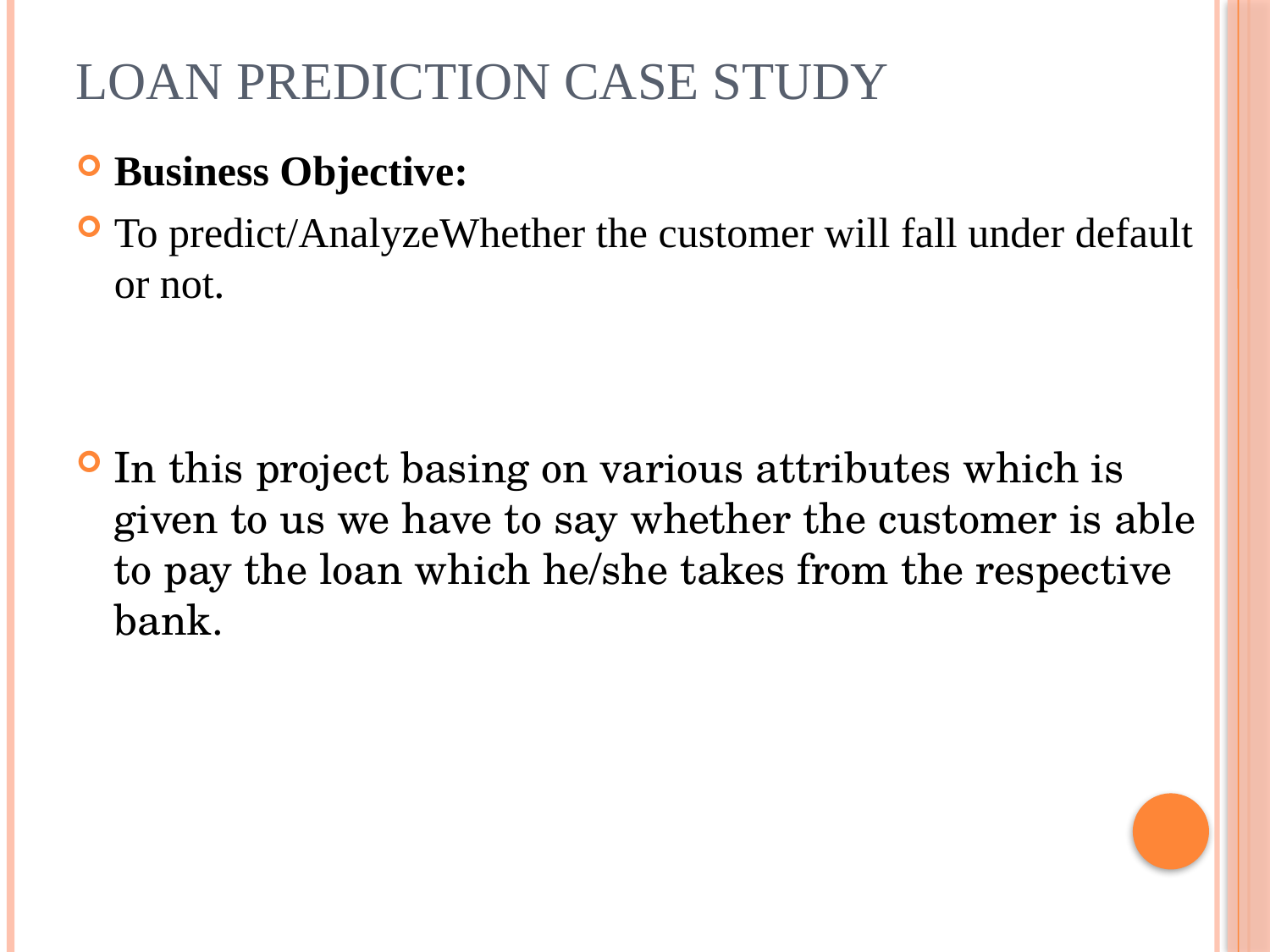

# Loan prediction case study
Business Objective:
To predict/AnalyzeWhether the customer will fall under default or not.

In this project basing on various attributes which is given to us we have to say whether the customer is able to pay the loan which he/she takes from the respective bank.